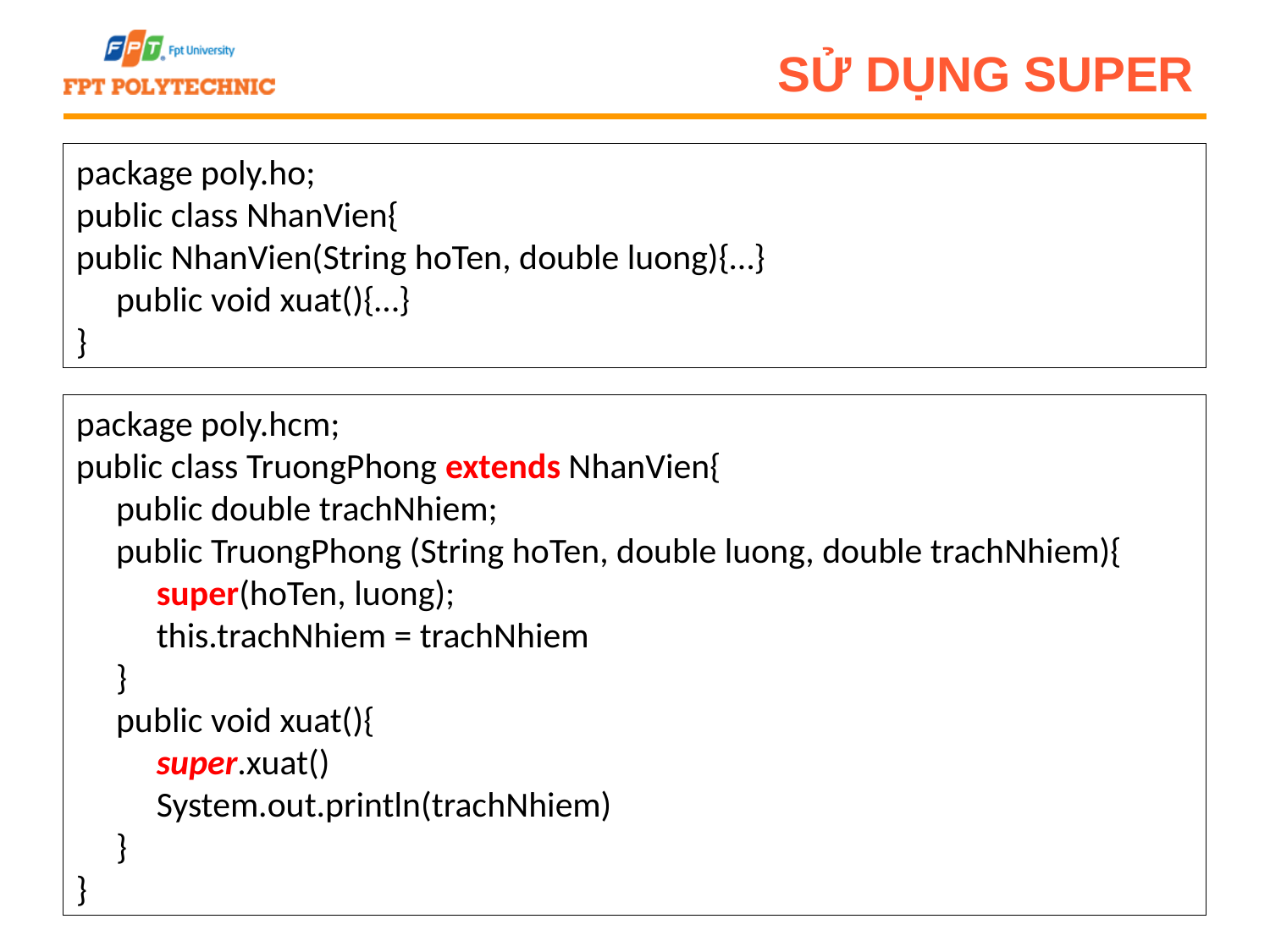

# Sử dụng super
package poly.ho;
public class NhanVien{
public NhanVien(String hoTen, double luong){…}
     public void xuat(){…}
}
package poly.hcm;
public class TruongPhong extends NhanVien{
     public double trachNhiem;
     public TruongPhong (String hoTen, double luong, double trachNhiem){
          super(hoTen, luong);
          this.trachNhiem = trachNhiem
     }
     public void xuat(){
          super.xuat()
          System.out.println(trachNhiem)
     }
}